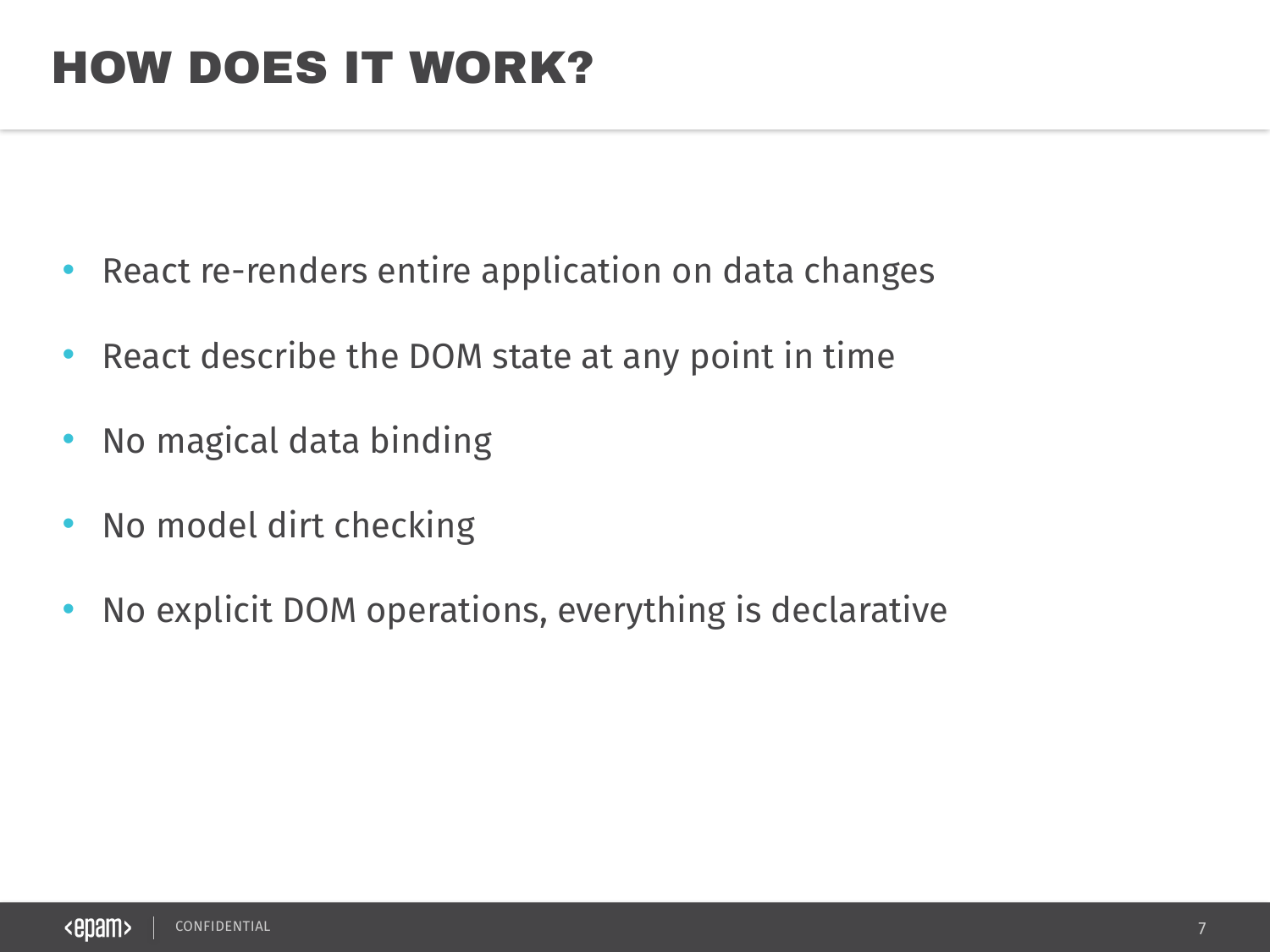

HOW DOES IT WORK?
React re-renders entire application on data changes
React describe the DOM state at any point in time
No magical data binding
No model dirt checking
No explicit DOM operations, everything is declarative